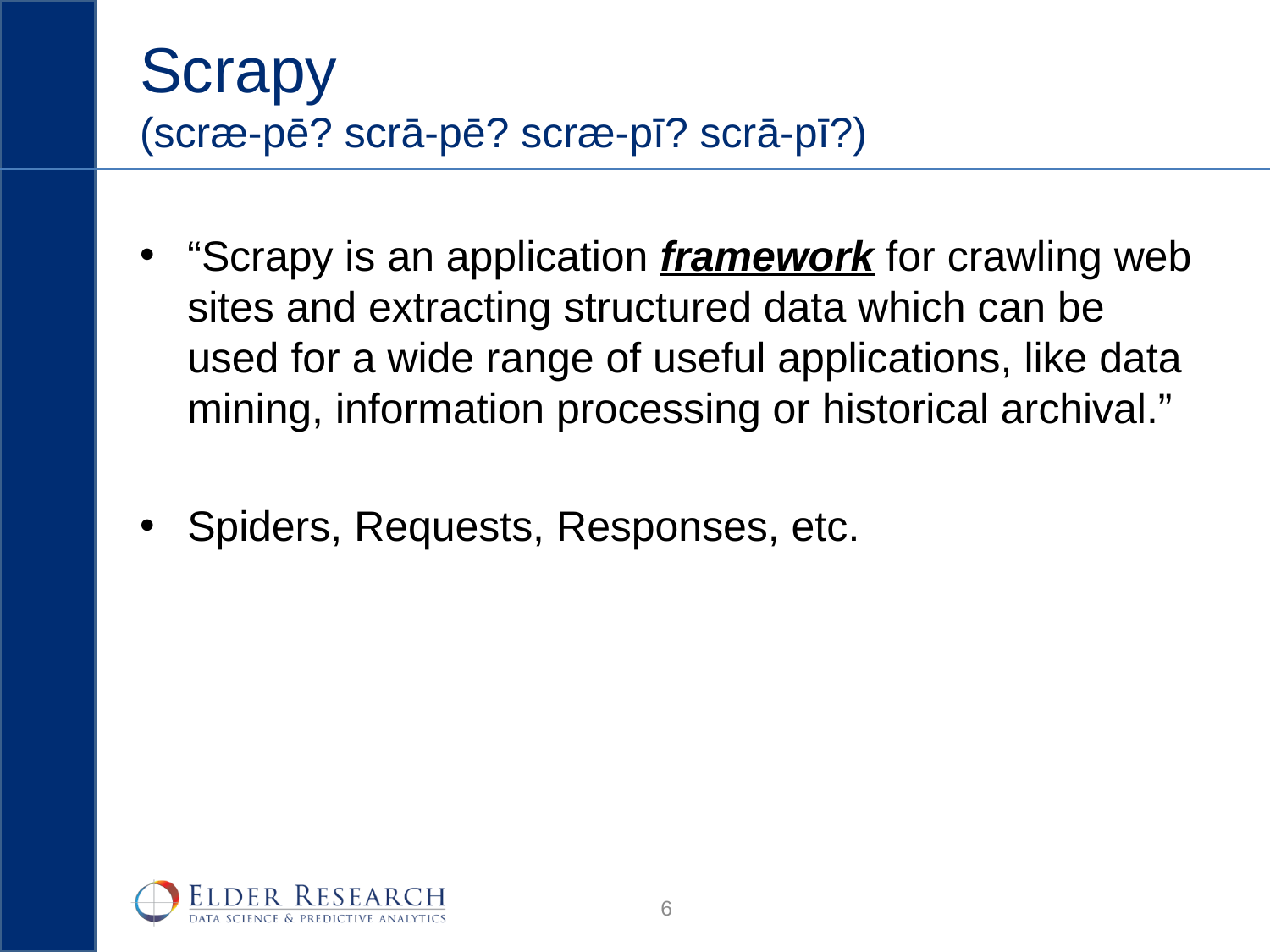

# Scrapy (scræ-pē? scrā-pē? scræ-pī? scrā-pī?)
“Scrapy is an application framework for crawling web sites and extracting structured data which can be used for a wide range of useful applications, like data mining, information processing or historical archival.”

Spiders, Requests, Responses, etc.

6